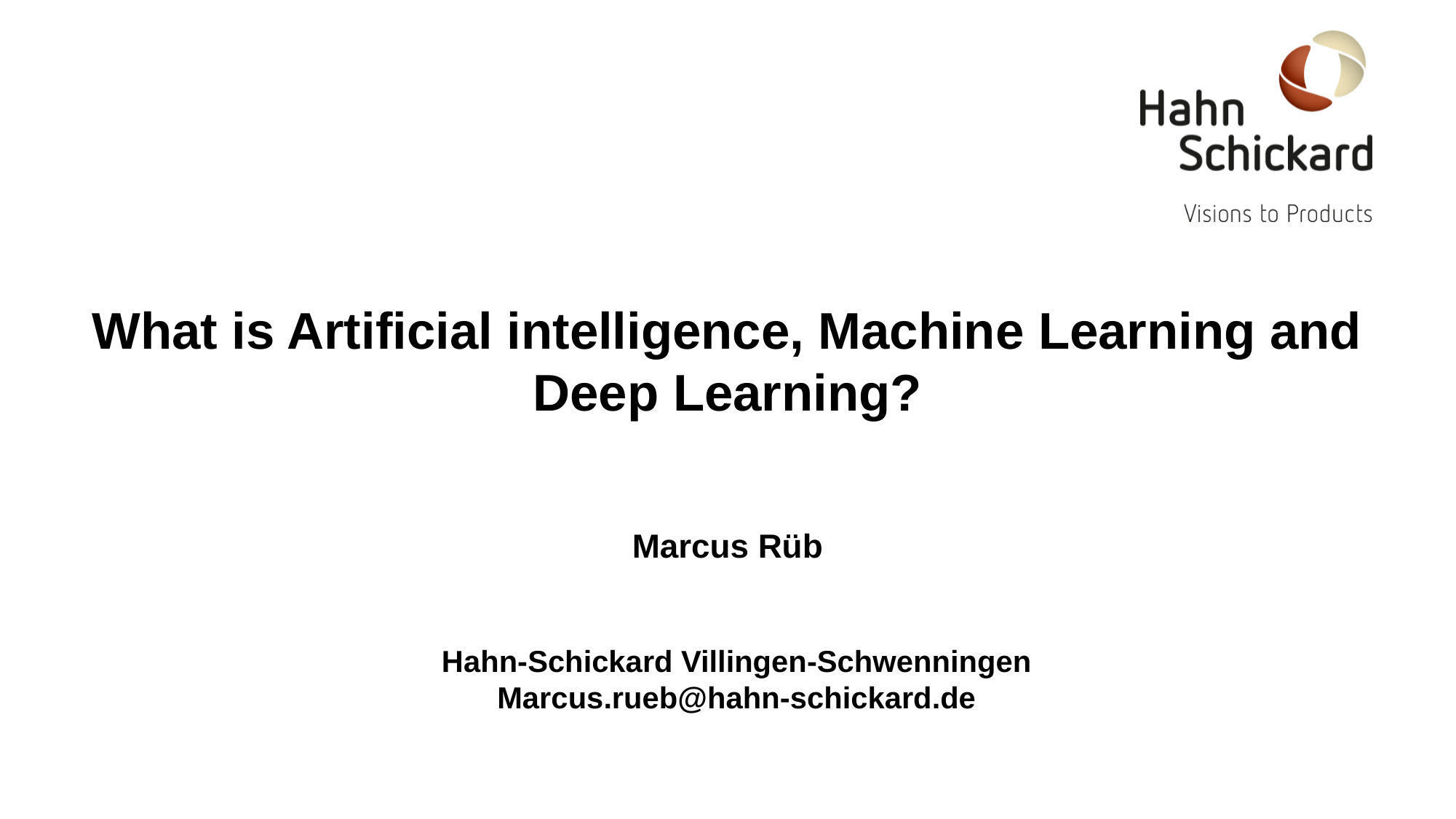

# What is Artificial intelligence, Machine Learning and Deep Learning?
Marcus Rüb

Hahn-Schickard Villingen-Schwenningen
Marcus.rueb@hahn-schickard.de